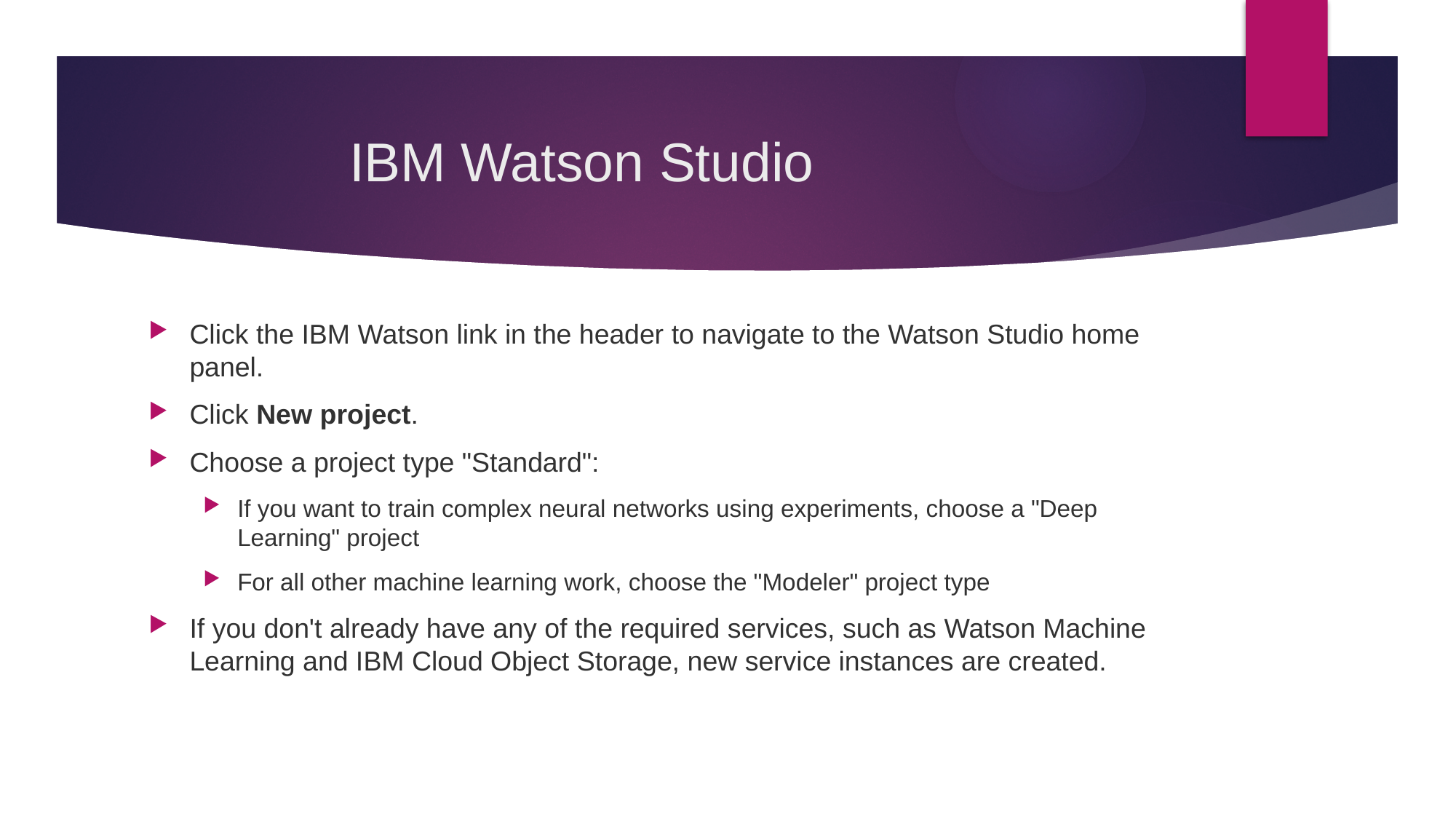

# IBM Watson Studio
Click the IBM Watson link in the header to navigate to the Watson Studio home panel.
Click New project.
Choose a project type "Standard":
If you want to train complex neural networks using experiments, choose a "Deep Learning" project
For all other machine learning work, choose the "Modeler" project type
If you don't already have any of the required services, such as Watson Machine Learning and IBM Cloud Object Storage, new service instances are created.